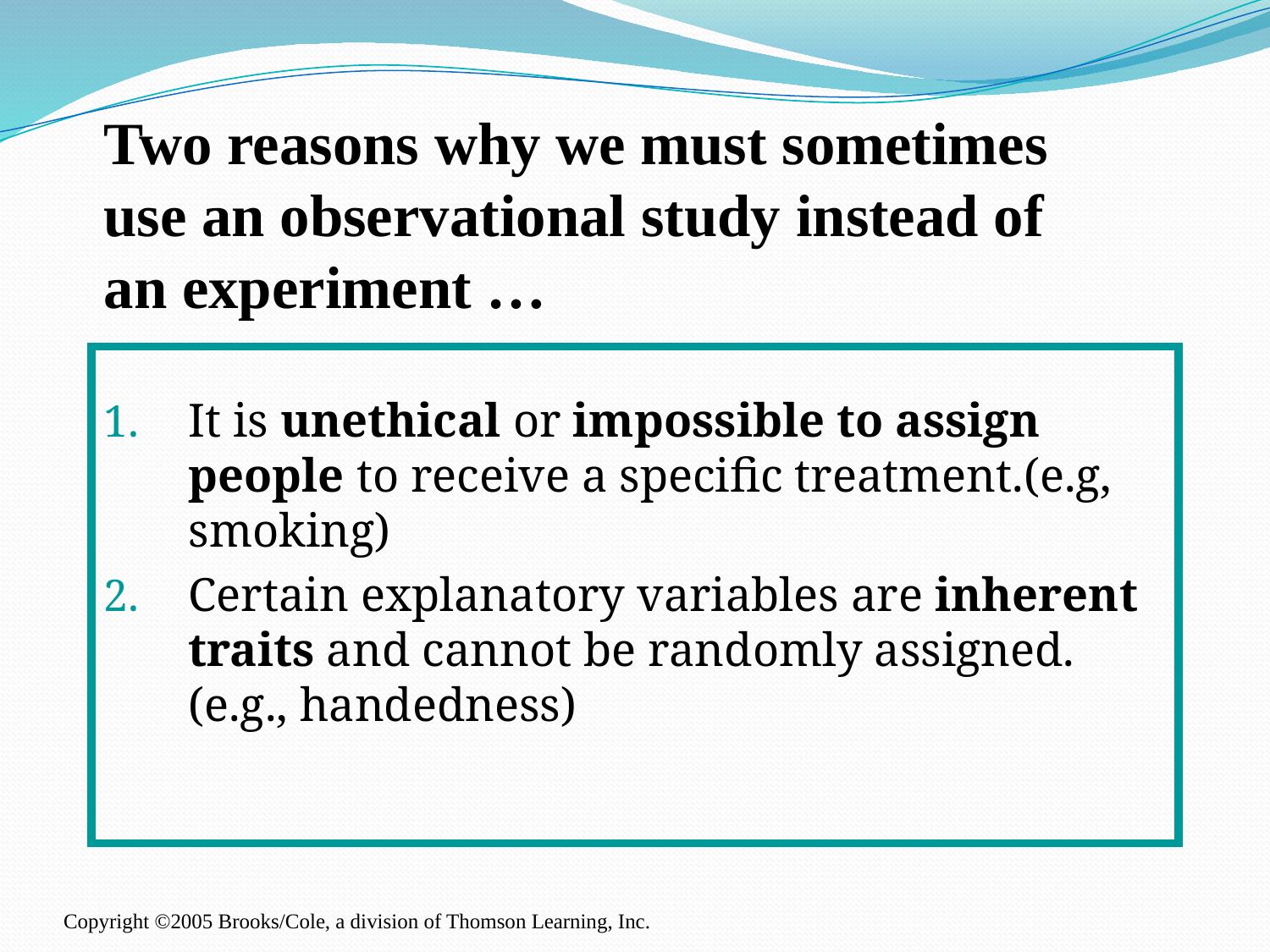

Two reasons why we must sometimes
use an observational study instead of
an experiment …

It is unethical or impossible to assign people to receive a specific treatment.(e.g, smoking)
Certain explanatory variables are inherent traits and cannot be randomly assigned. (e.g., handedness)
Copyright ©2005 Brooks/Cole, a division of Thomson Learning, Inc.